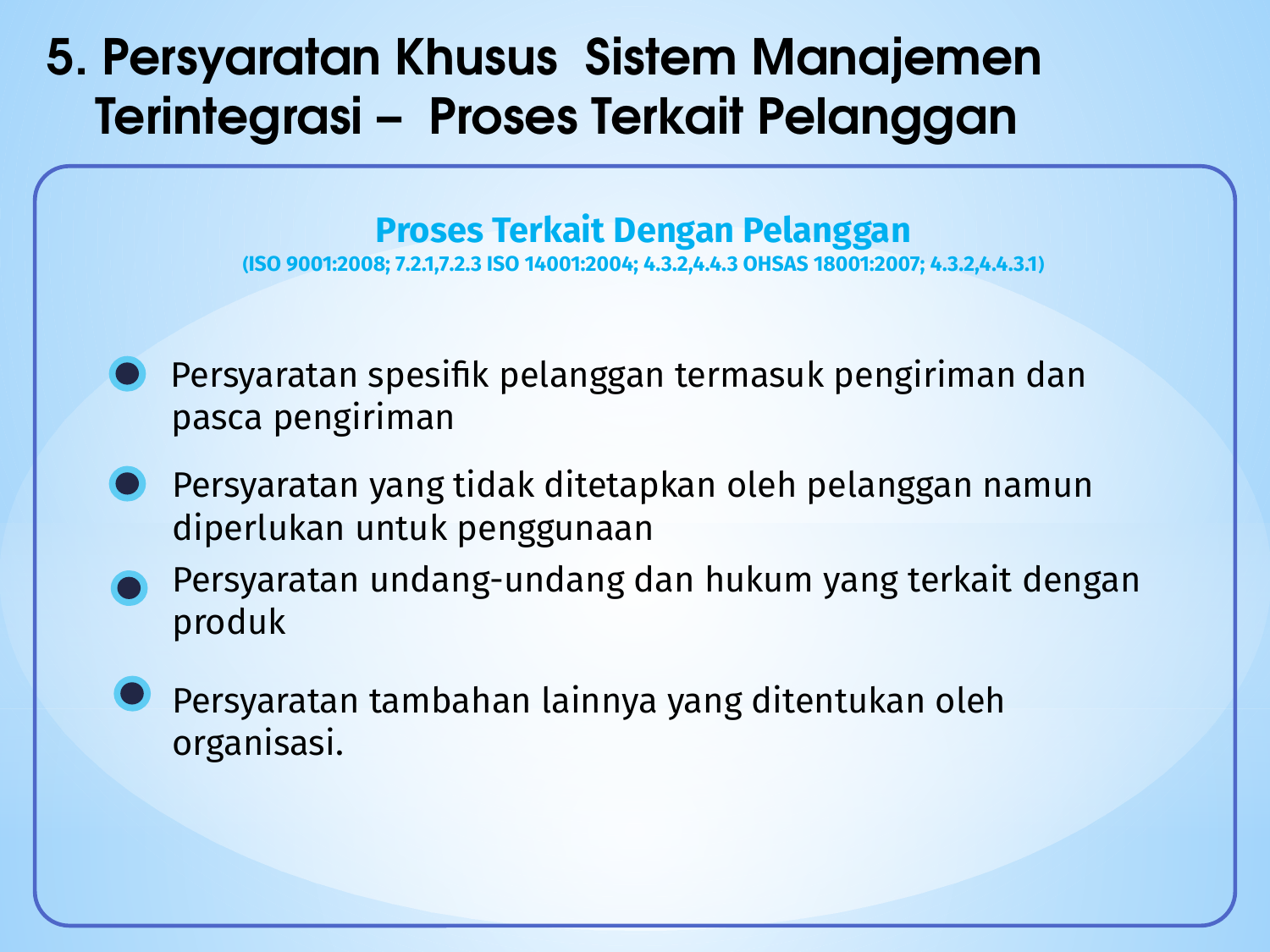

5. Persyaratan Khusus  Sistem Manajemen  Terintegrasi –  Proses Terkait Pelanggan

Proses Terkait Dengan Pelanggan
(ISO 9001:2008; 7.2.1,7.2.3 ISO 14001:2004; 4.3.2,4.4.3 OHSAS 18001:2007; 4.3.2,4.4.3.1)
Persyaratan spesifik pelanggan termasuk pengiriman dan pasca pengiriman

Persyaratan yang tidak ditetapkan oleh pelanggan namun diperlukan untuk penggunaan

Persyaratan undang-undang dan hukum yang terkait dengan produk

Persyaratan tambahan lainnya yang ditentukan oleh organisasi.